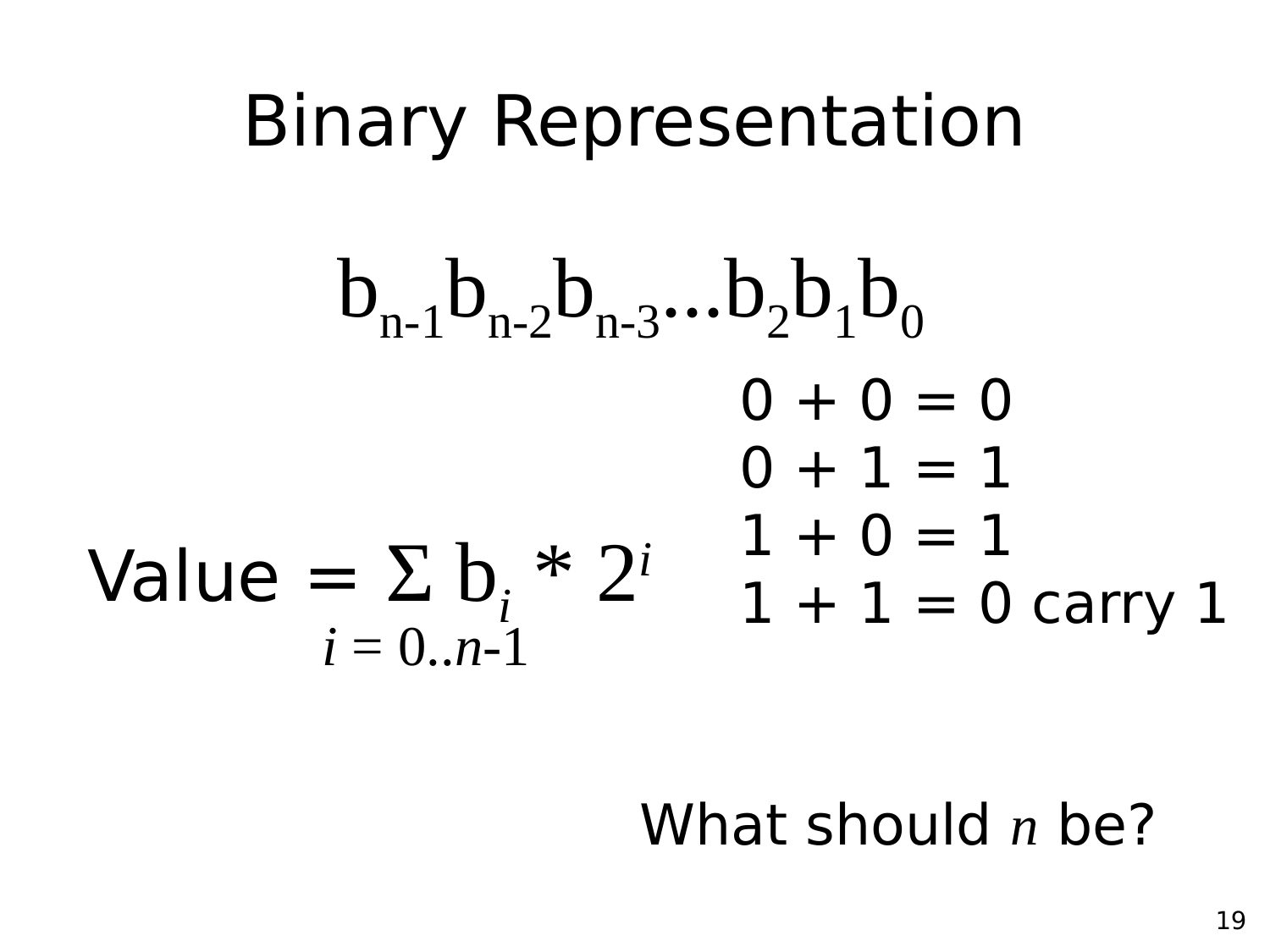

# Binary Representation
bn-1bn-2bn-3...b2b1b0
0 + 0 = 0
0 + 1 = 1
1 + 0 = 1
1 + 1 = 0 carry 1
	Value = Σ bi * 2i
i = 0..n-1
What should n be?